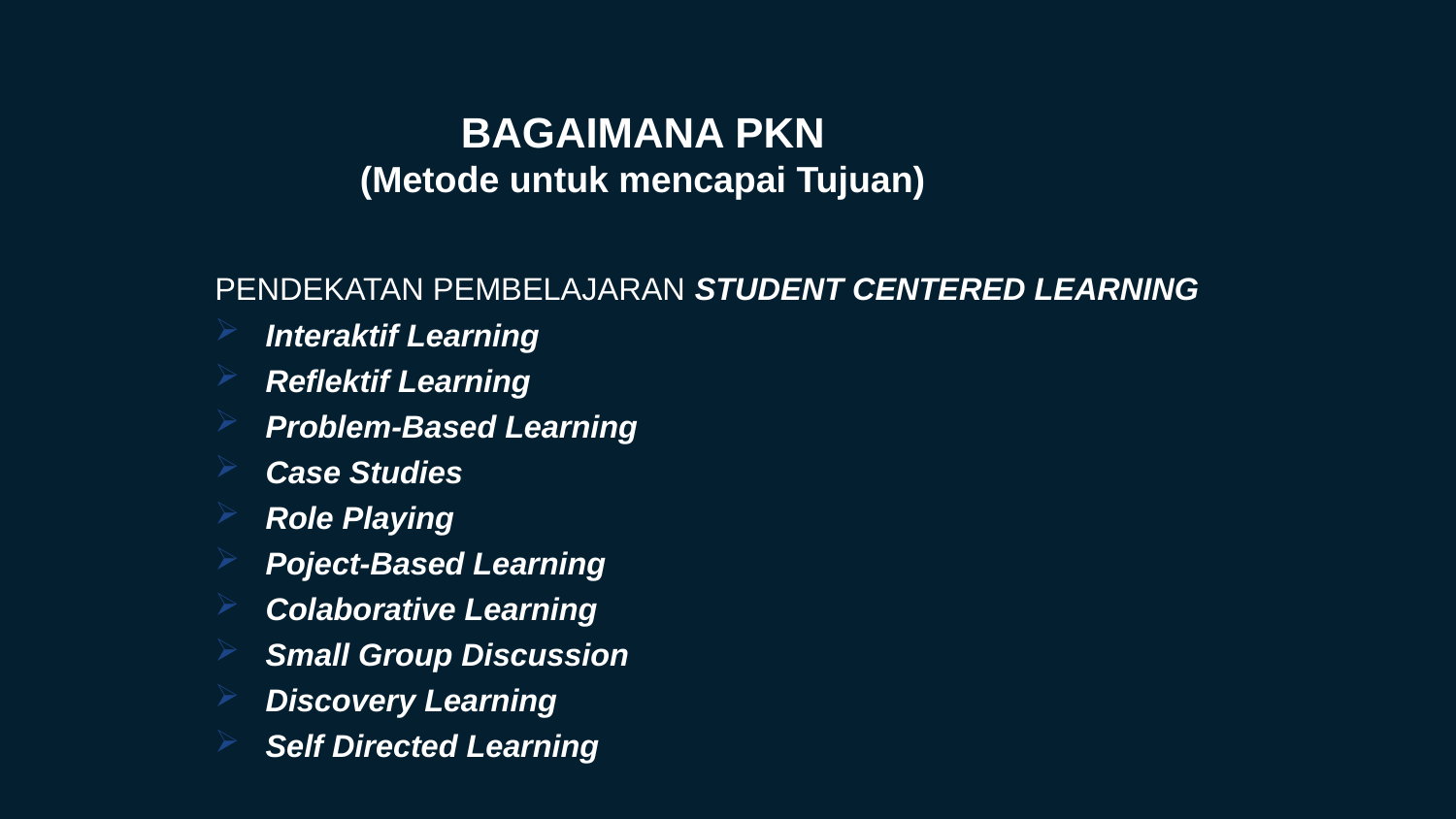

# BAGAIMANA PKN (Metode untuk mencapai Tujuan)
PENDEKATAN PEMBELAJARAN STUDENT CENTERED LEARNING
Interaktif Learning
Reflektif Learning
Problem-Based Learning
Case Studies
Role Playing
Poject-Based Learning
Colaborative Learning
Small Group Discussion
Discovery Learning
Self Directed Learning